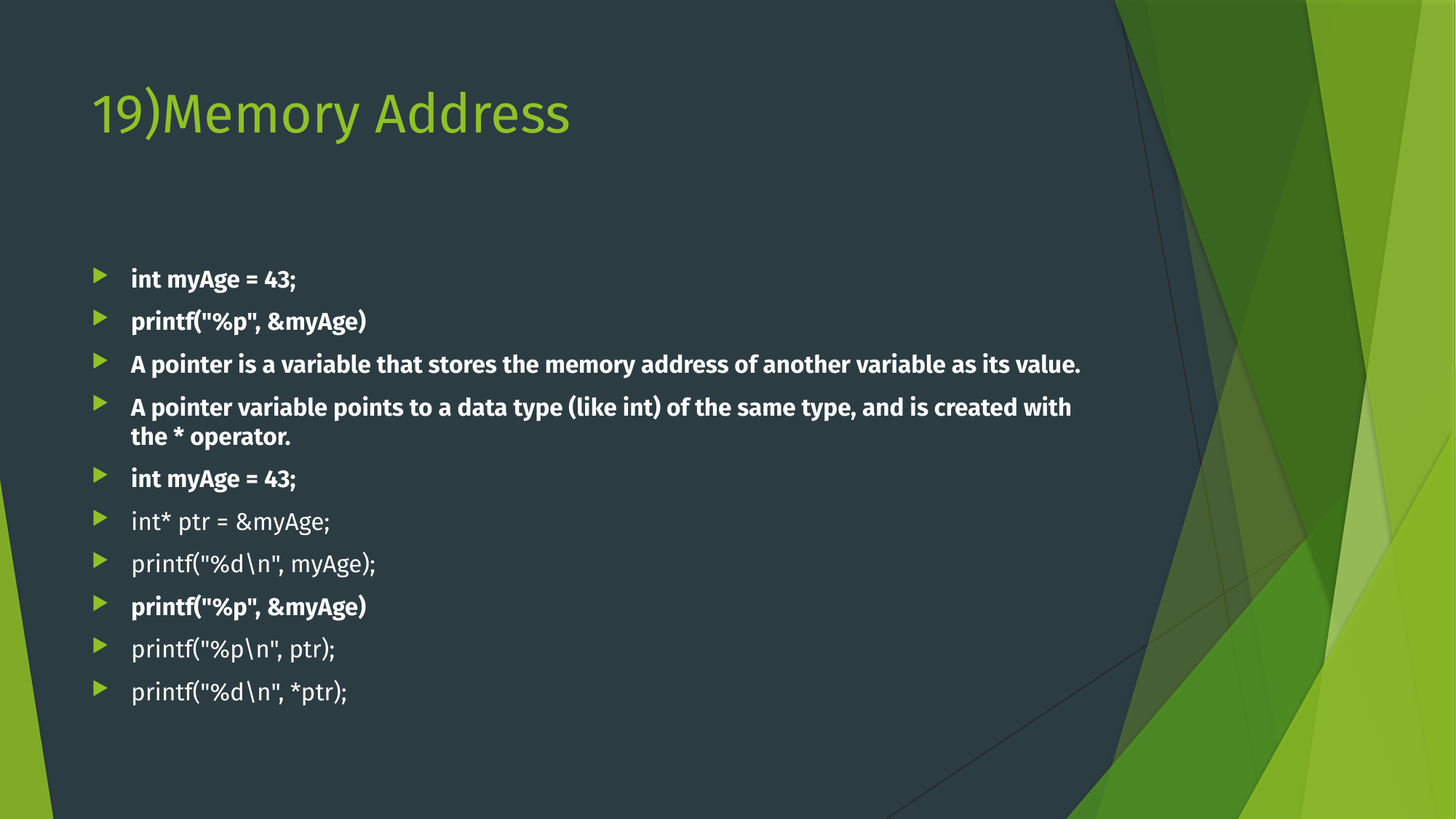

# 19)Memory Address
int myAge = 43;
printf("%p", &myAge)
A pointer is a variable that stores the memory address of another variable as its value.
A pointer variable points to a data type (like int) of the same type, and is created with the * operator.
int myAge = 43;
int* ptr = &myAge;
printf("%d\n", myAge);
printf("%p", &myAge)
printf("%p\n", ptr);
printf("%d\n", *ptr);